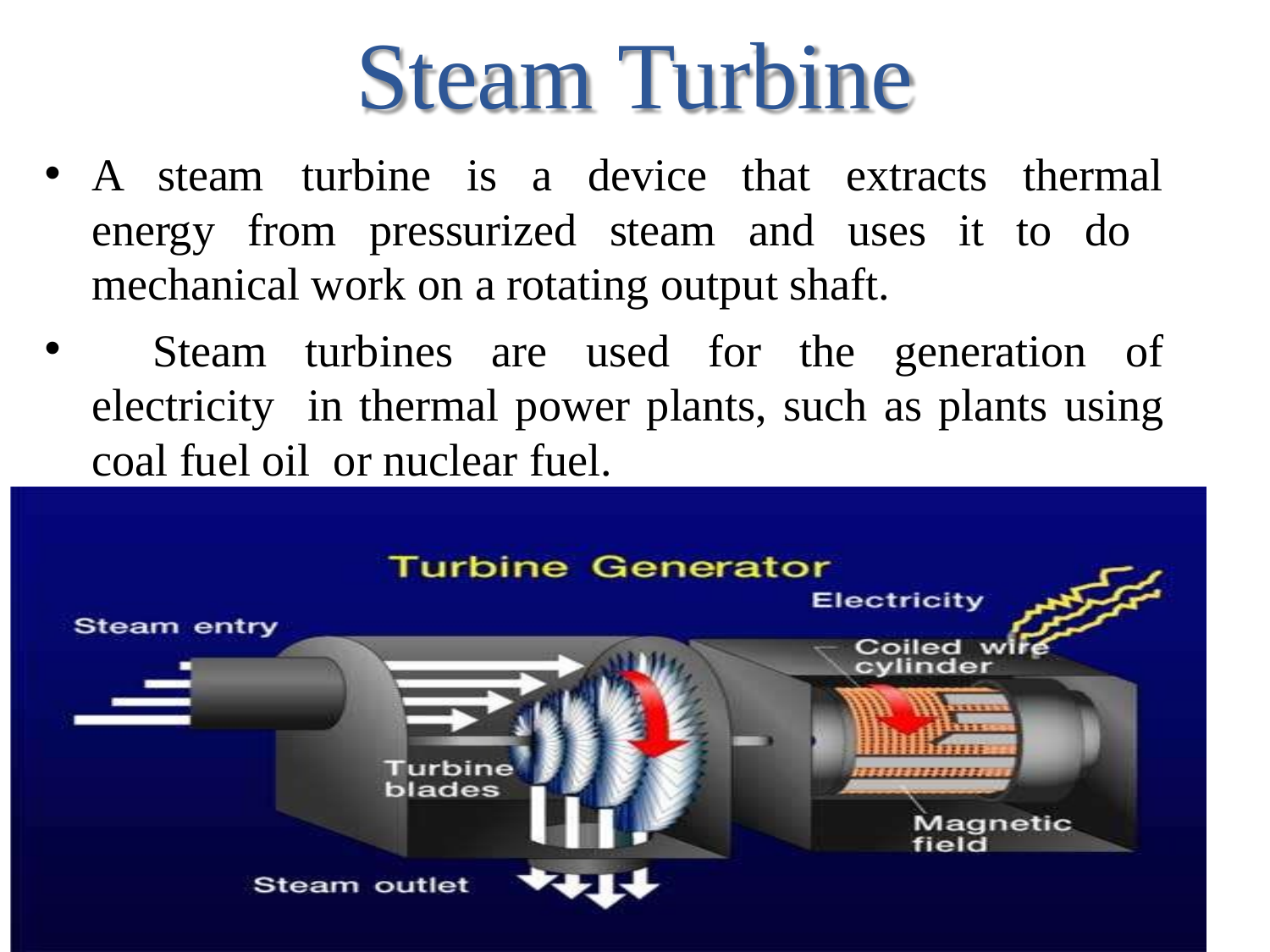

# Steam Turbine
A
steam	turbine	is	a	device	that	extracts	thermal
energy from pressurized steam and uses it to do  mechanical work on a rotating output shaft.
	Steam turbines are used for the generation of electricity  in thermal power plants, such as plants using coal fuel oil  or nuclear fuel.